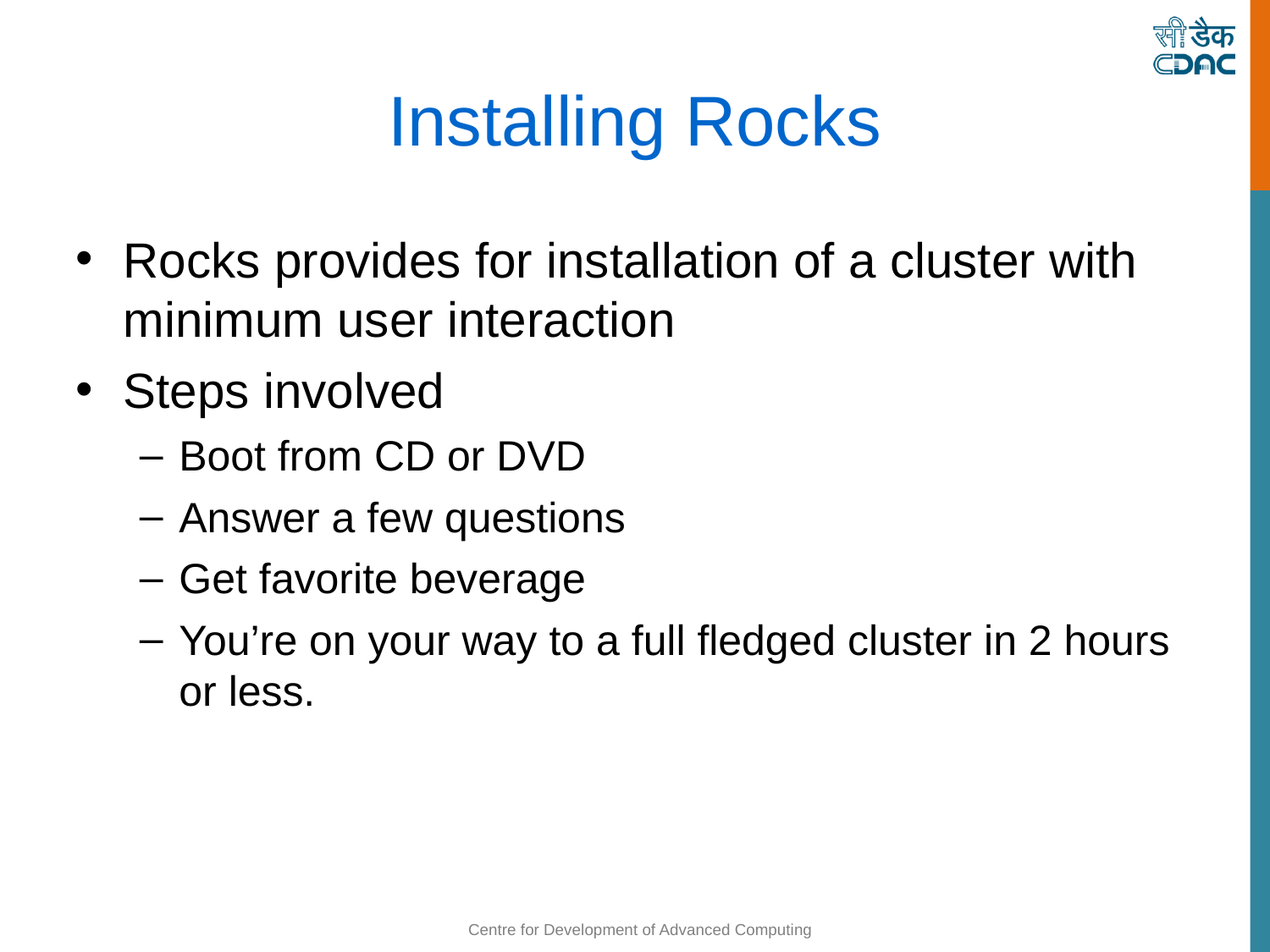

Installing Rocks
Rocks provides for installation of a cluster with minimum user interaction
Steps involved
Boot from CD or DVD
Answer a few questions
Get favorite beverage
You’re on your way to a full fledged cluster in 2 hours or less.